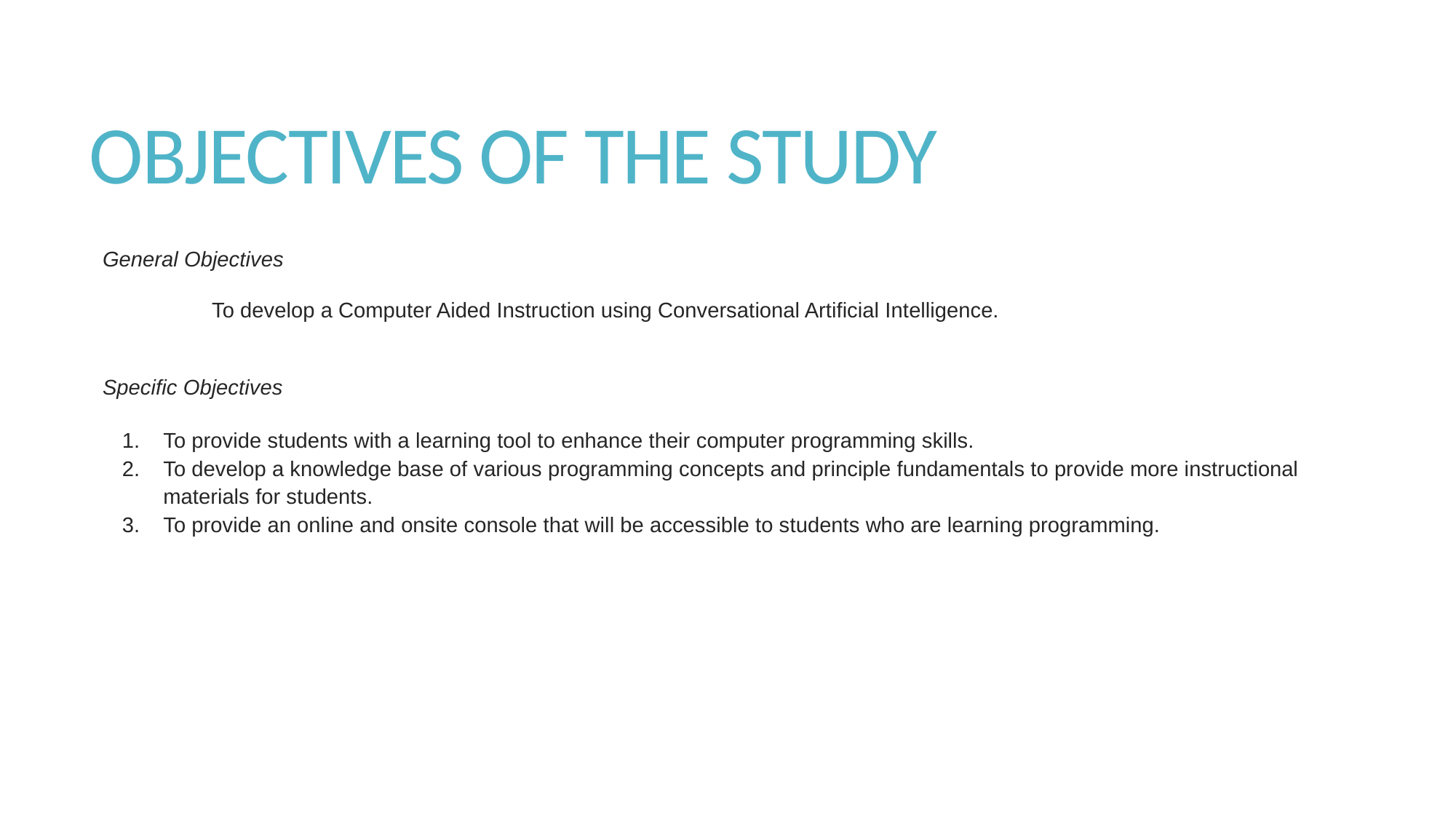

# OBJECTIVES OF THE STUDY
General Objectives

	To develop a Computer Aided Instruction using Conversational Artificial Intelligence.

Specific Objectives

To provide students with a learning tool to enhance their computer programming skills.
To develop a knowledge base of various programming concepts and principle fundamentals to provide more instructional materials for students.
To provide an online and onsite console that will be accessible to students who are learning programming.